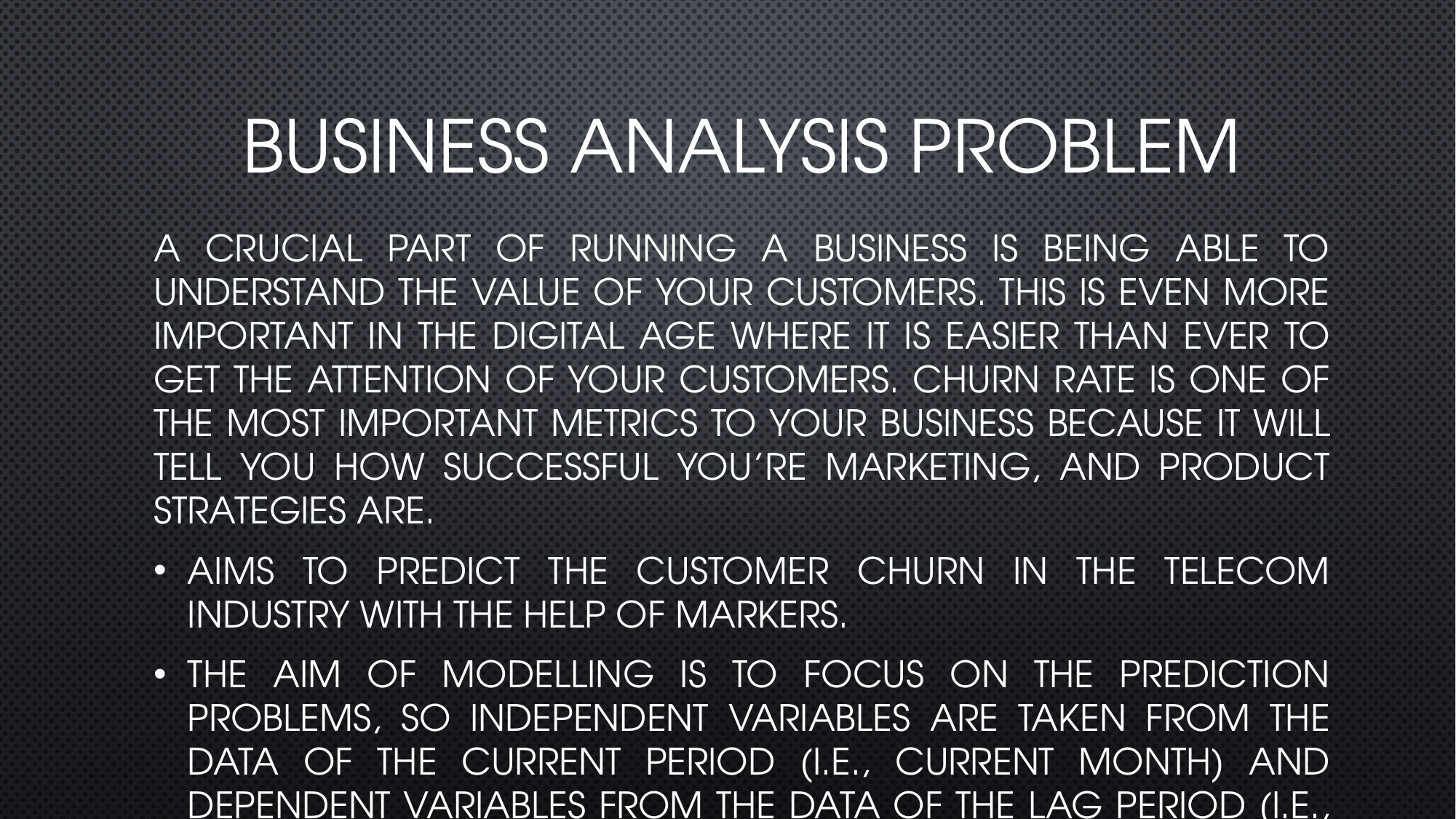

# Business Analysis Problem
A crucial part of running a business is being able to understand the value of your customers. This is even more important in the digital age where it is easier than ever to get the attention of your customers. Churn rate is one of the most important metrics to your business because it will tell you how successful you’re marketing, and product strategies are.
aims to predict the customer churn in the telecom industry with the help of markers.
The aim of modelling is to focus on the prediction problems, so independent variables are taken from the data of the current period (i.e., current month) and dependent variables from the data of the lag period (i.e., next month)